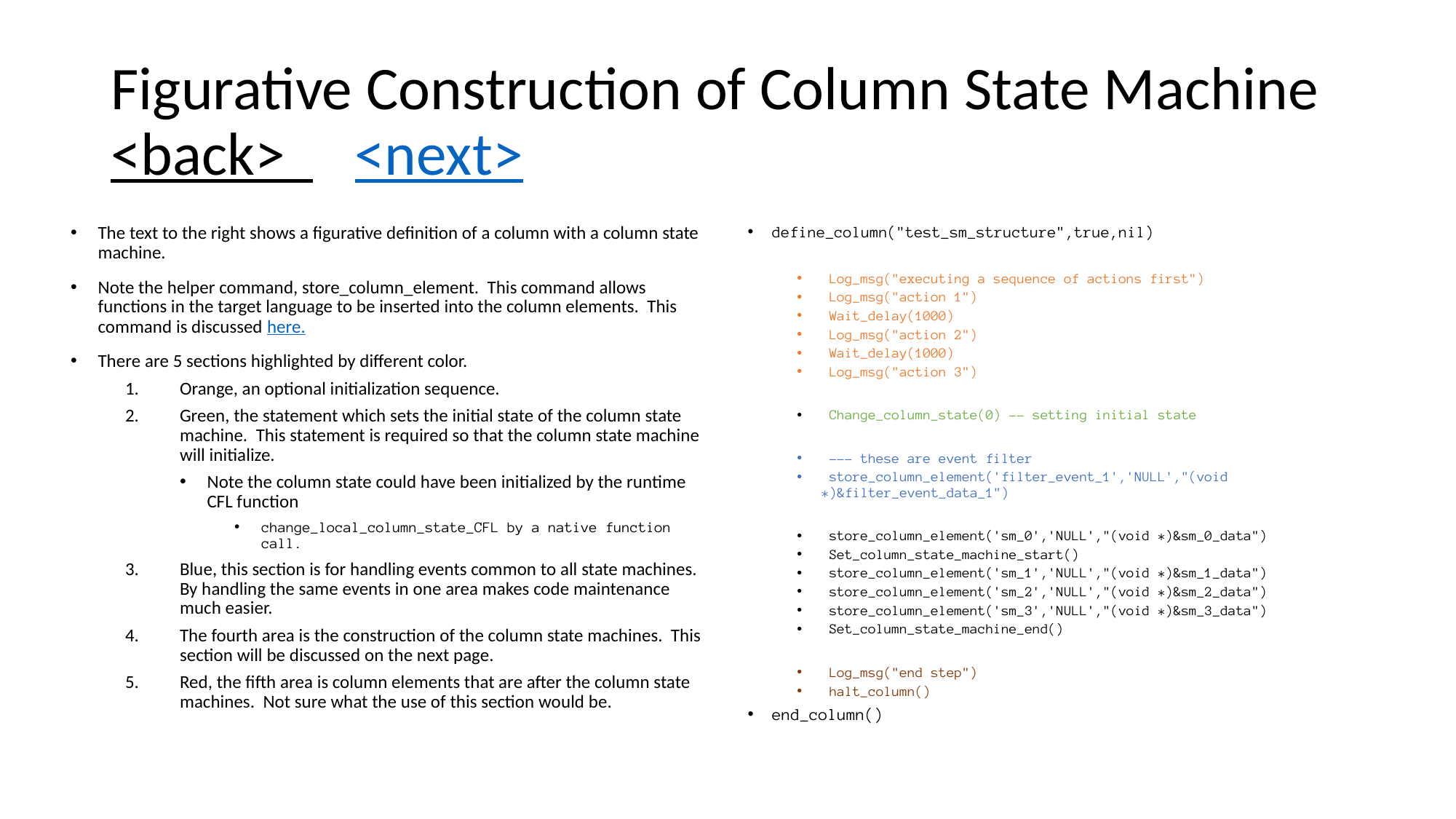

# Figurative Construction of Column State Machine <back>     <next>
The text to the right shows a figurative definition of a column with a column state machine.
Note the helper command, store_column_element.  This command allows  functions in the target language to be inserted into the column elements.  This command is discussed here.
There are 5 sections highlighted by different color.
Orange, an optional initialization sequence.
Green, the statement which sets the initial state of the column state machine.  This statement is required so that the column state machine will initialize.
Note the column state could have been initialized by the runtime CFL function
change_local_column_state_CFL by a native function call.
Blue, this section is for handling events common to all state machines.  By handling the same events in one area makes code maintenance much easier.
The fourth area is the construction of the column state machines.  This section will be discussed on the next page.
Red, the fifth area is column elements that are after the column state machines.  Not sure what the use of this section would be.
define_column("test_sm_structure",true,nil)

 Log_msg("executing a sequence of actions first")
 Log_msg("action 1")
 Wait_delay(1000)
 Log_msg("action 2")
 Wait_delay(1000)
 Log_msg("action 3")

 Change_column_state(0) -- setting initial state

 --- these are event filter
 store_column_element('filter_event_1','NULL',"(void *)&filter_event_data_1")

 store_column_element('sm_0','NULL',"(void *)&sm_0_data")
 Set_column_state_machine_start()
 store_column_element('sm_1','NULL',"(void *)&sm_1_data")
 store_column_element('sm_2','NULL',"(void *)&sm_2_data")
 store_column_element('sm_3','NULL',"(void *)&sm_3_data")
 Set_column_state_machine_end()

 Log_msg("end step")
 halt_column()
end_column()